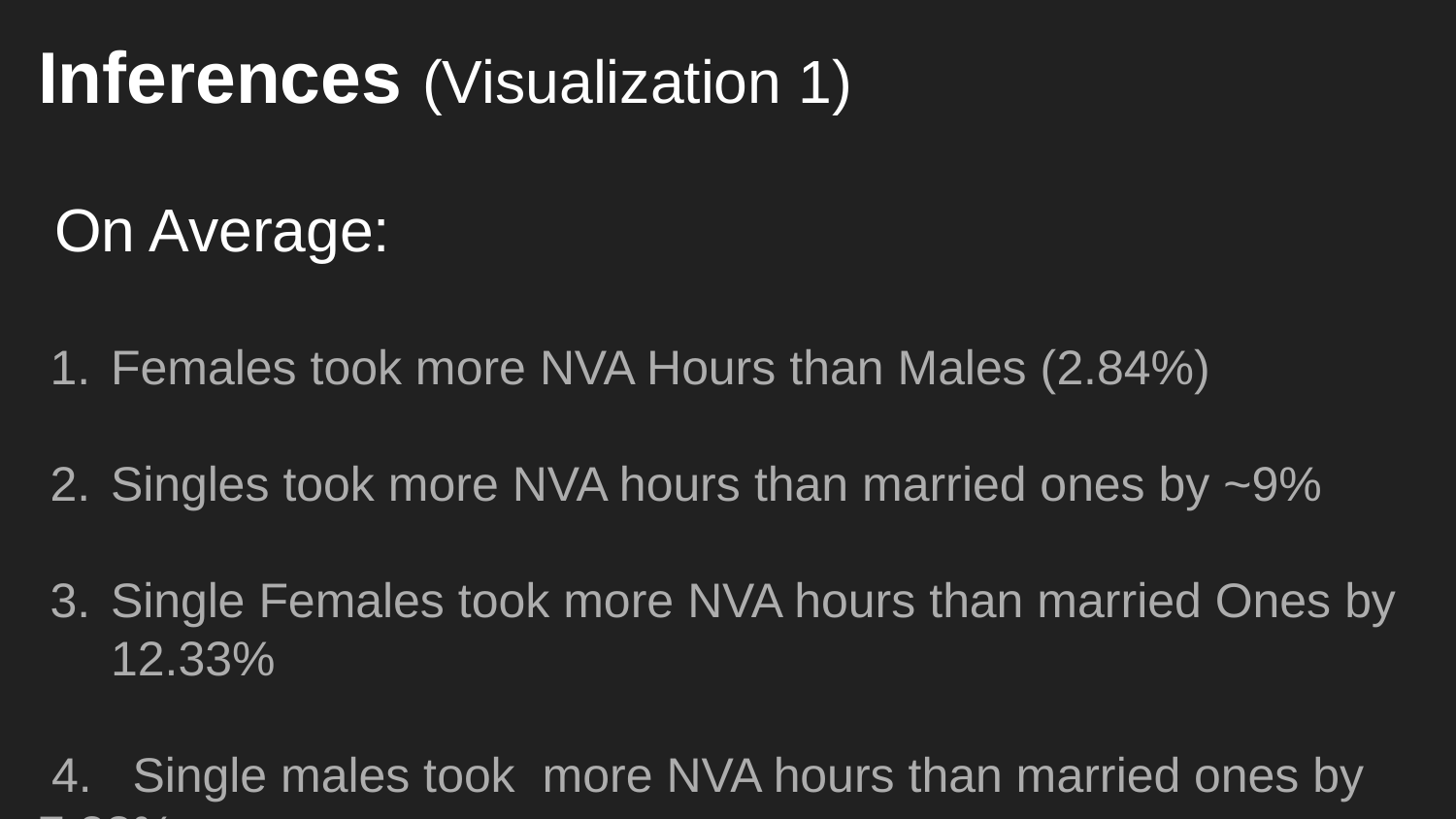

Inferences (Visualization 1)

 On Average:

Females took more NVA Hours than Males (2.84%)

Singles took more NVA hours than married ones by ~9%

Single Females took more NVA hours than married Ones by 12.33%

 4.   Single males took  more NVA hours than married ones by 7.28%